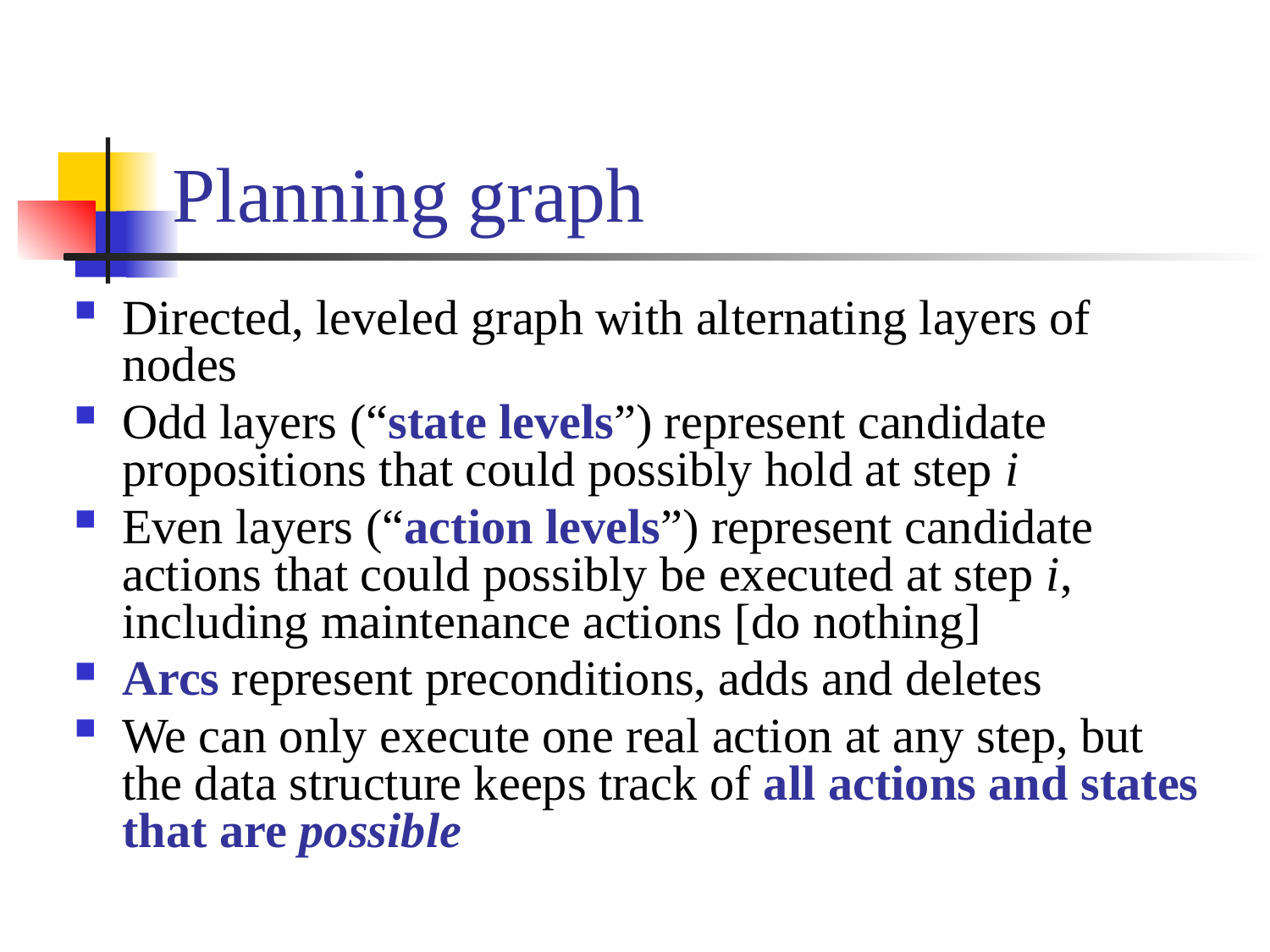

# Planning graph
Directed, leveled graph with alternating layers of nodes
Odd layers (“state levels”) represent candidate propositions that could possibly hold at step i
Even layers (“action levels”) represent candidate actions that could possibly be executed at step i, including maintenance actions [do nothing]
Arcs represent preconditions, adds and deletes
We can only execute one real action at any step, but the data structure keeps track of all actions and states that are possible